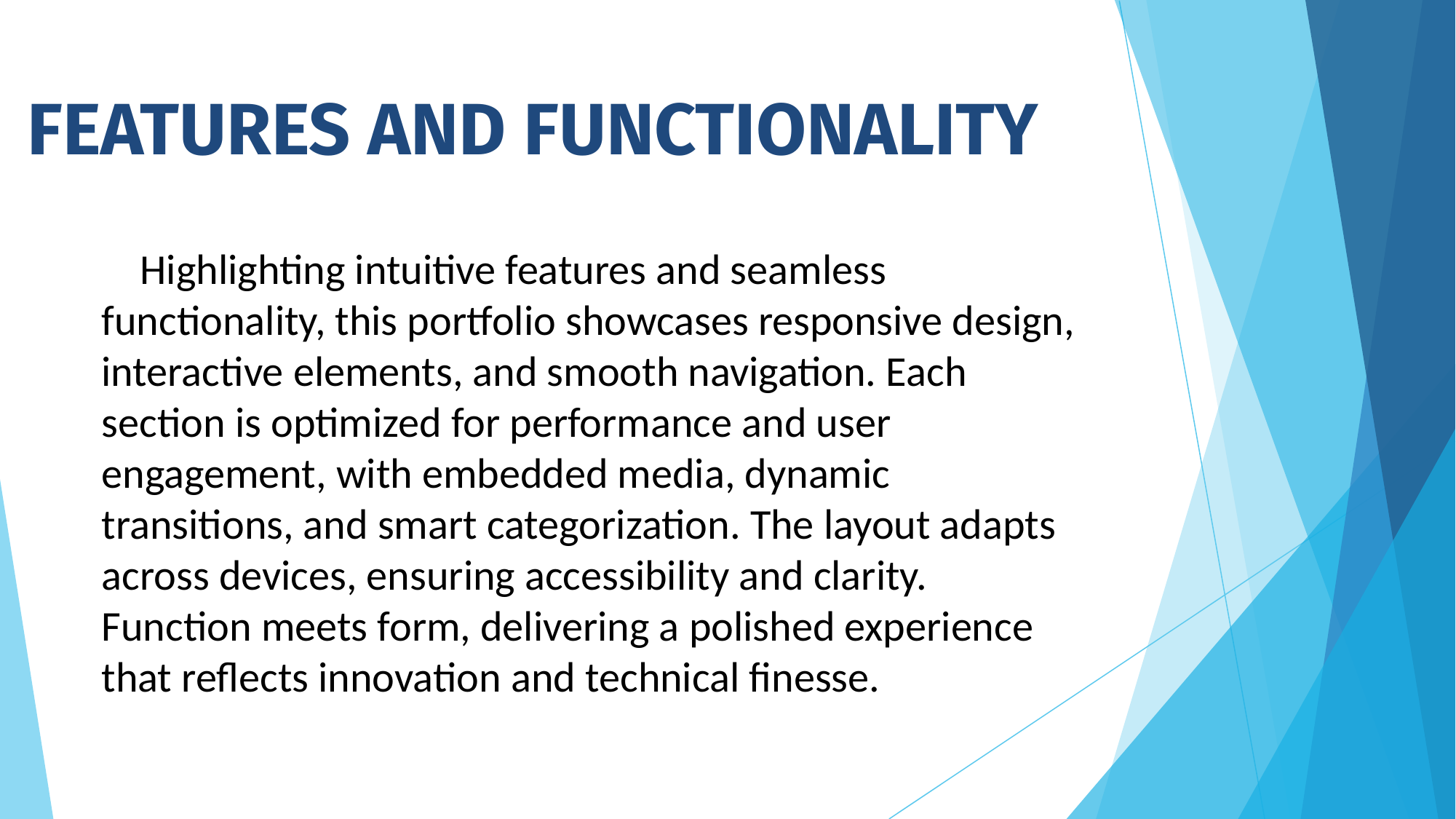

# FEATURES AND FUNCTIONALITY
    Highlighting intuitive features and seamless functionality, this portfolio showcases responsive design, interactive elements, and smooth navigation. Each section is optimized for performance and user engagement, with embedded media, dynamic transitions, and smart categorization. The layout adapts across devices, ensuring accessibility and clarity. Function meets form, delivering a polished experience that reflects innovation and technical finesse.